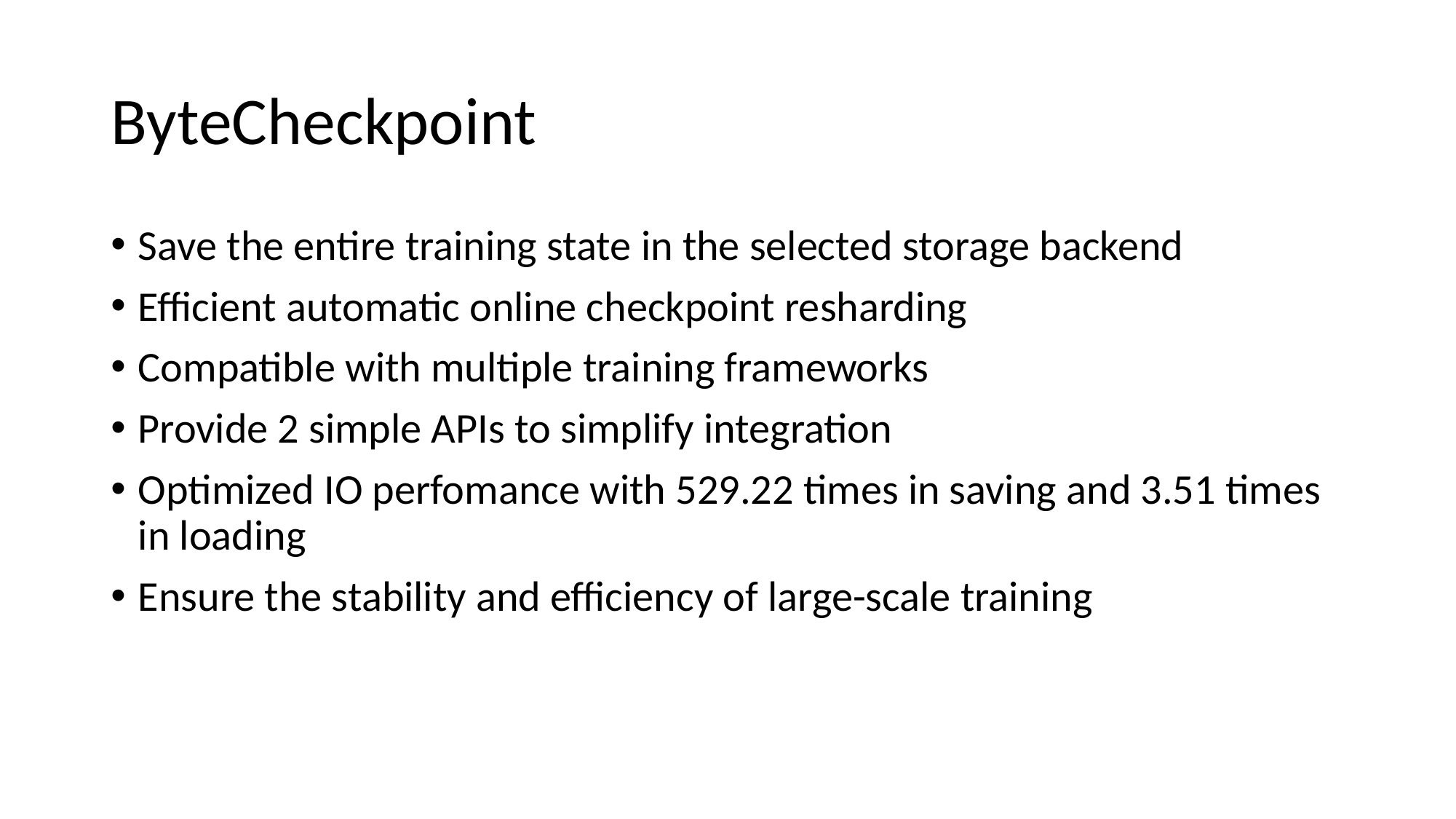

# ByteCheckpoint
Save the entire training state in the selected storage backend
Efficient automatic online checkpoint resharding
Compatible with multiple training frameworks
Provide 2 simple APIs to simplify integration
Optimized IO perfomance with 529.22 times in saving and 3.51 times in loading
Ensure the stability and efficiency of large-scale training